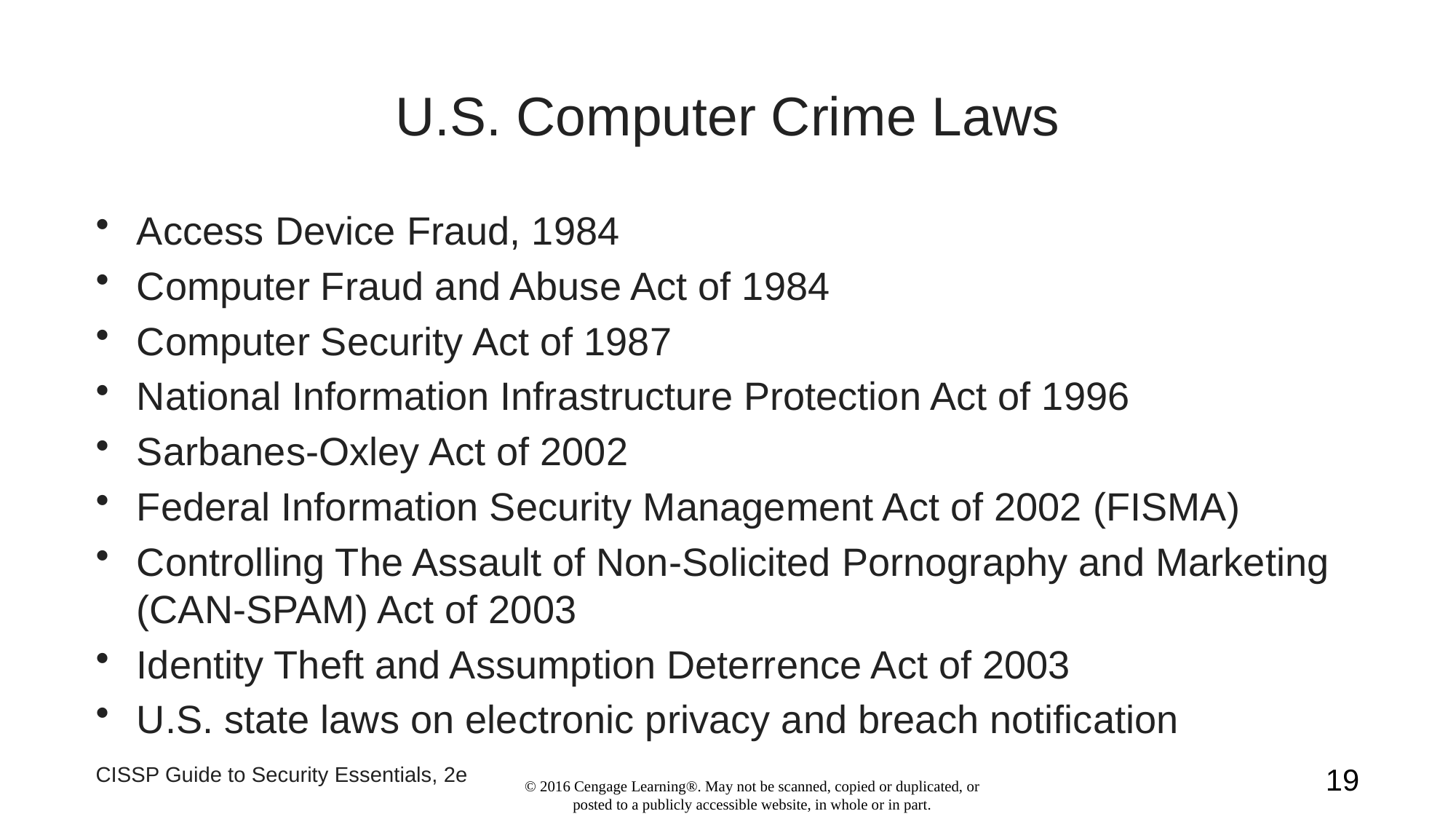

# U.S. Computer Crime Laws
Access Device Fraud, 1984
Computer Fraud and Abuse Act of 1984
Computer Security Act of 1987
National Information Infrastructure Protection Act of 1996
Sarbanes-Oxley Act of 2002
Federal Information Security Management Act of 2002 (FISMA)
Controlling The Assault of Non-Solicited Pornography and Marketing (CAN-SPAM) Act of 2003
Identity Theft and Assumption Deterrence Act of 2003
U.S. state laws on electronic privacy and breach notification
CISSP Guide to Security Essentials, 2e
19
© 2016 Cengage Learning®. May not be scanned, copied or duplicated, or posted to a publicly accessible website, in whole or in part.